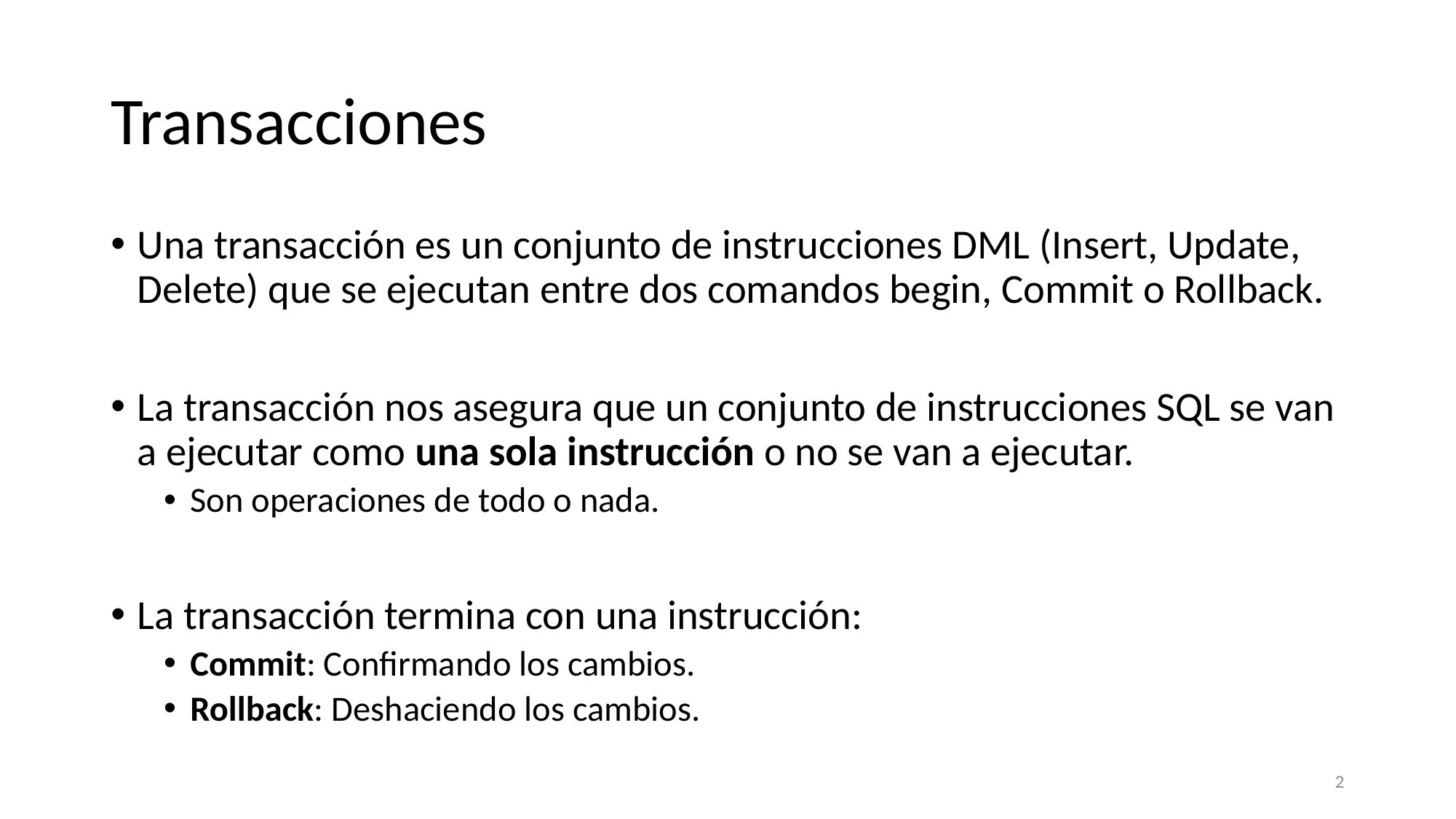

# Transacciones
Una transacción es un conjunto de instrucciones DML (Insert, Update, Delete) que se ejecutan entre dos comandos begin, Commit o Rollback.

La transacción nos asegura que un conjunto de instrucciones SQL se van a ejecutar como una sola instrucción o no se van a ejecutar.
Son operaciones de todo o nada.

La transacción termina con una instrucción:
Commit: Confirmando los cambios.
Rollback: Deshaciendo los cambios.

2